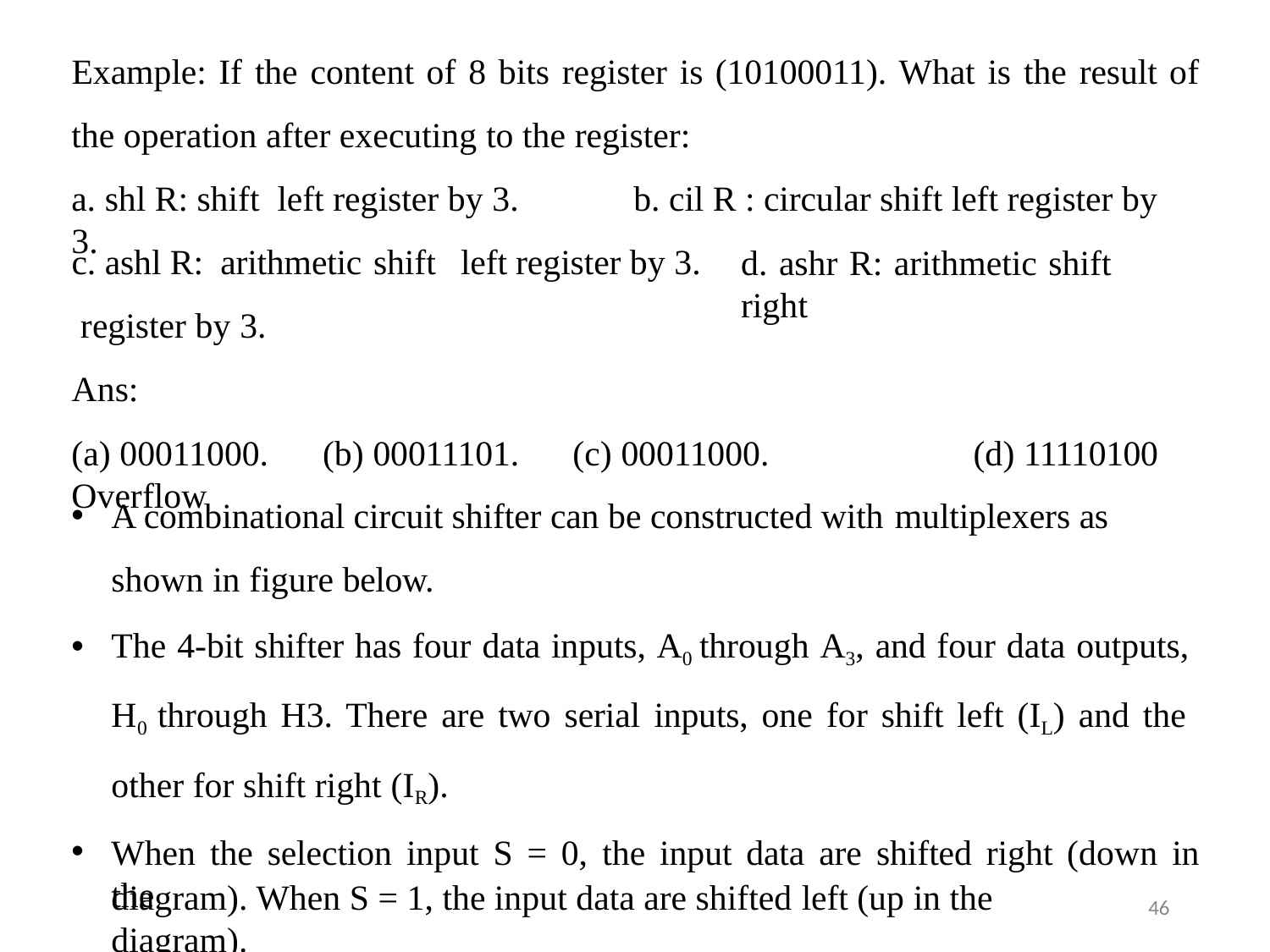

# Example: If the content of 8 bits register is (10100011). What is the result of
the operation after executing to the register:
a. shl R: shift  left register by 3.	b. cil R : circular shift left register by 3.
c. ashl R: arithmetic shift	left register by 3.  register by 3.
Ans:
d. ashr R: arithmetic shift	right
(a) 00011000.	(b) 00011101.	(c) 00011000. Overflow
(d) 11110100
A combinational circuit shifter can be constructed with multiplexers as
shown in figure below.
The 4-bit shifter has four data inputs, A0 through A3, and four data outputs,  H0 through H3. There are two serial inputs, one for shift left (IL) and the  other for shift right (IR).
When the selection input S = 0, the input data are shifted right (down in the
diagram). When S = 1, the input data are shifted left (up in the diagram).
46